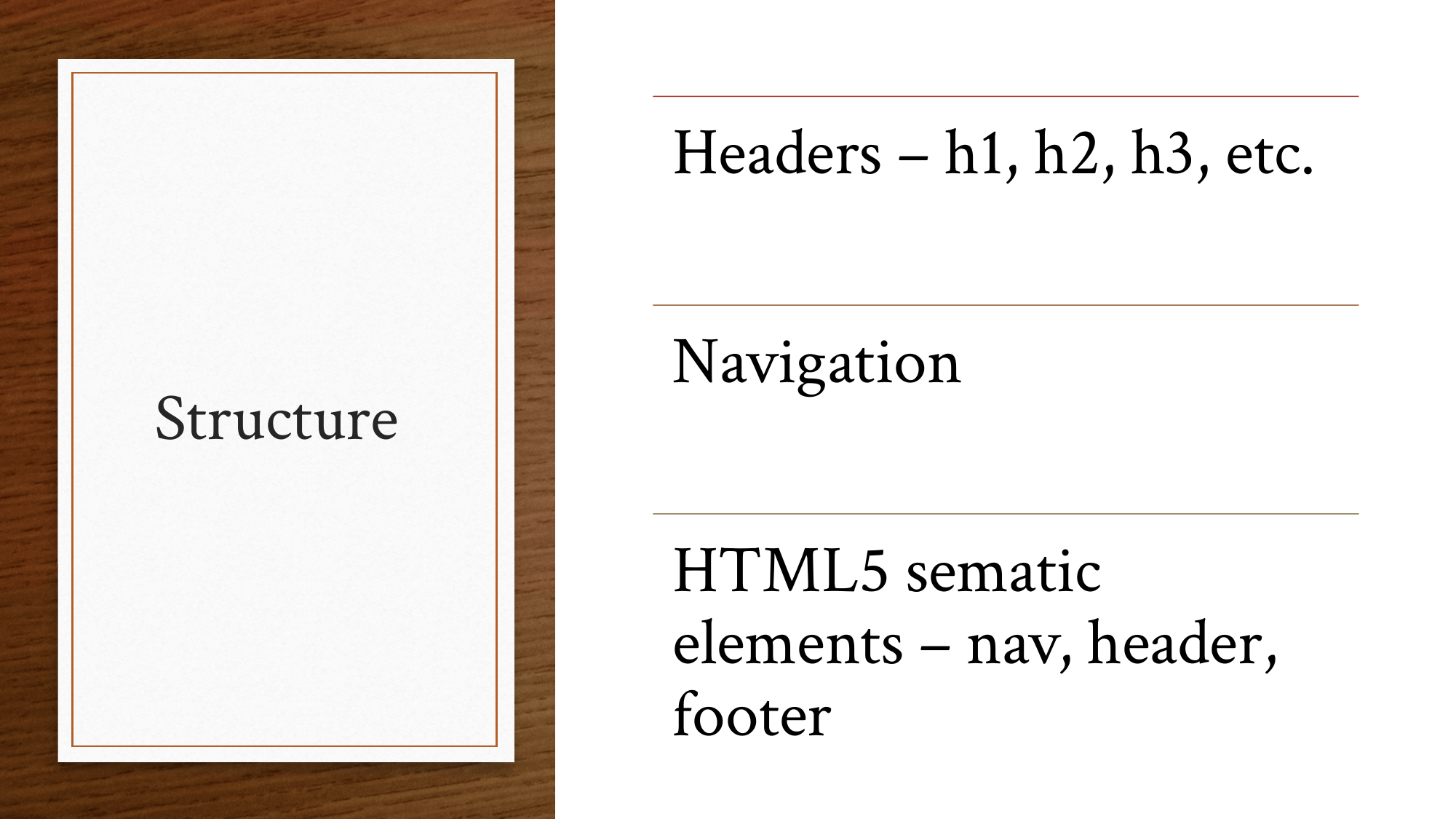

Headers – h1, h2, h3, etc.
Navigation
HTML5 sematic elements – nav, header, footer
# Structure